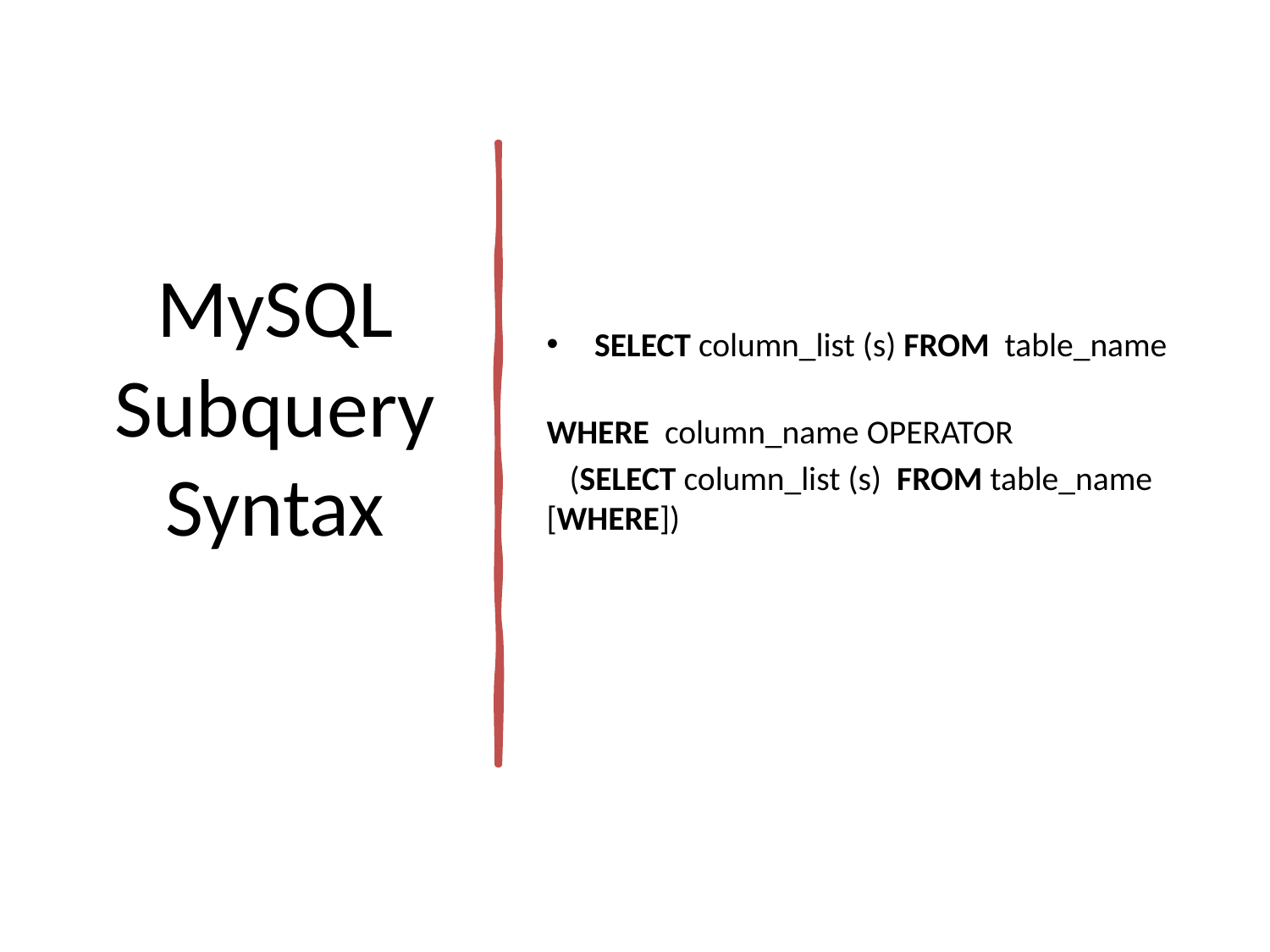

# MySQL Subquery Syntax
SELECT column_list (s) FROM  table_name
WHERE  column_name OPERATOR
   (SELECT column_list (s)  FROM table_name [WHERE])